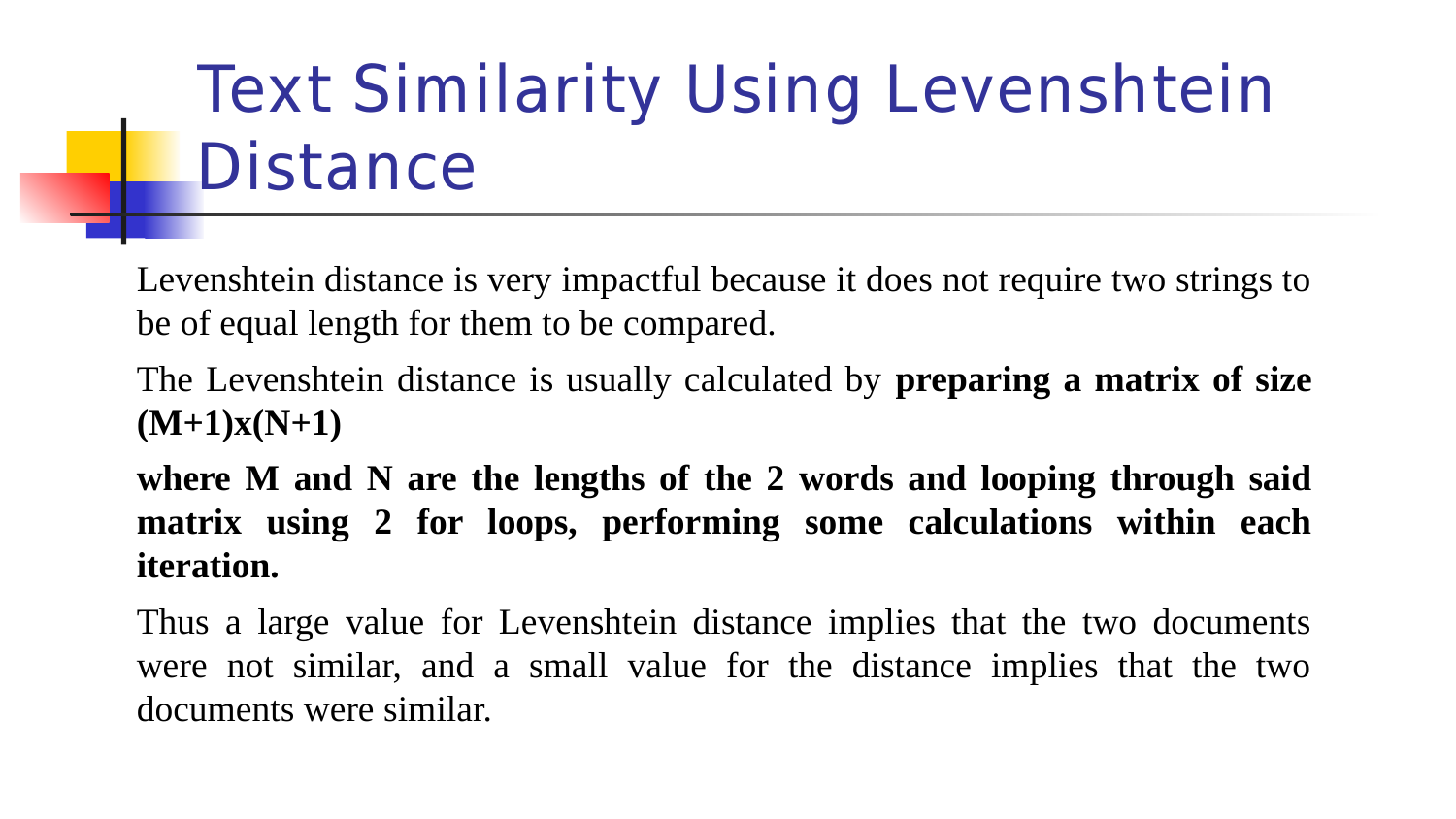

# Text Similarity Using Levenshtein Distance
Levenshtein distance is very impactful because it does not require two strings to be of equal length for them to be compared.
The Levenshtein distance is usually calculated by preparing a matrix of size (M+1)x(N+1)
where M and N are the lengths of the 2 words and looping through said matrix using 2 for loops, performing some calculations within each iteration.
Thus a large value for Levenshtein distance implies that the two documents were not similar, and a small value for the distance implies that the two documents were similar.